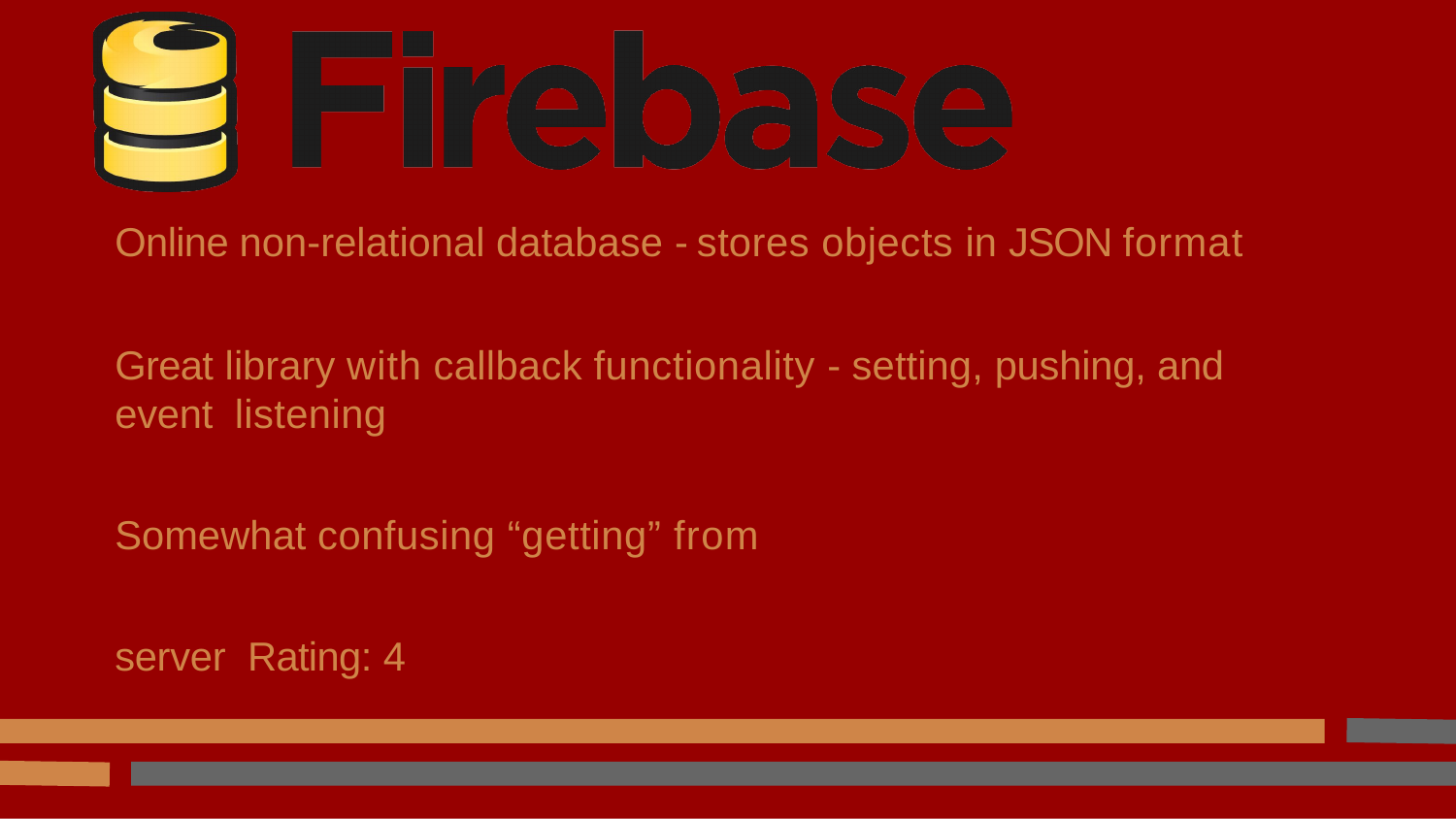

Online non-relational database - stores objects in JSON format

Great library with callback functionality - setting, pushing, and event  listening
Somewhat confusing “getting” from server  Rating: 4